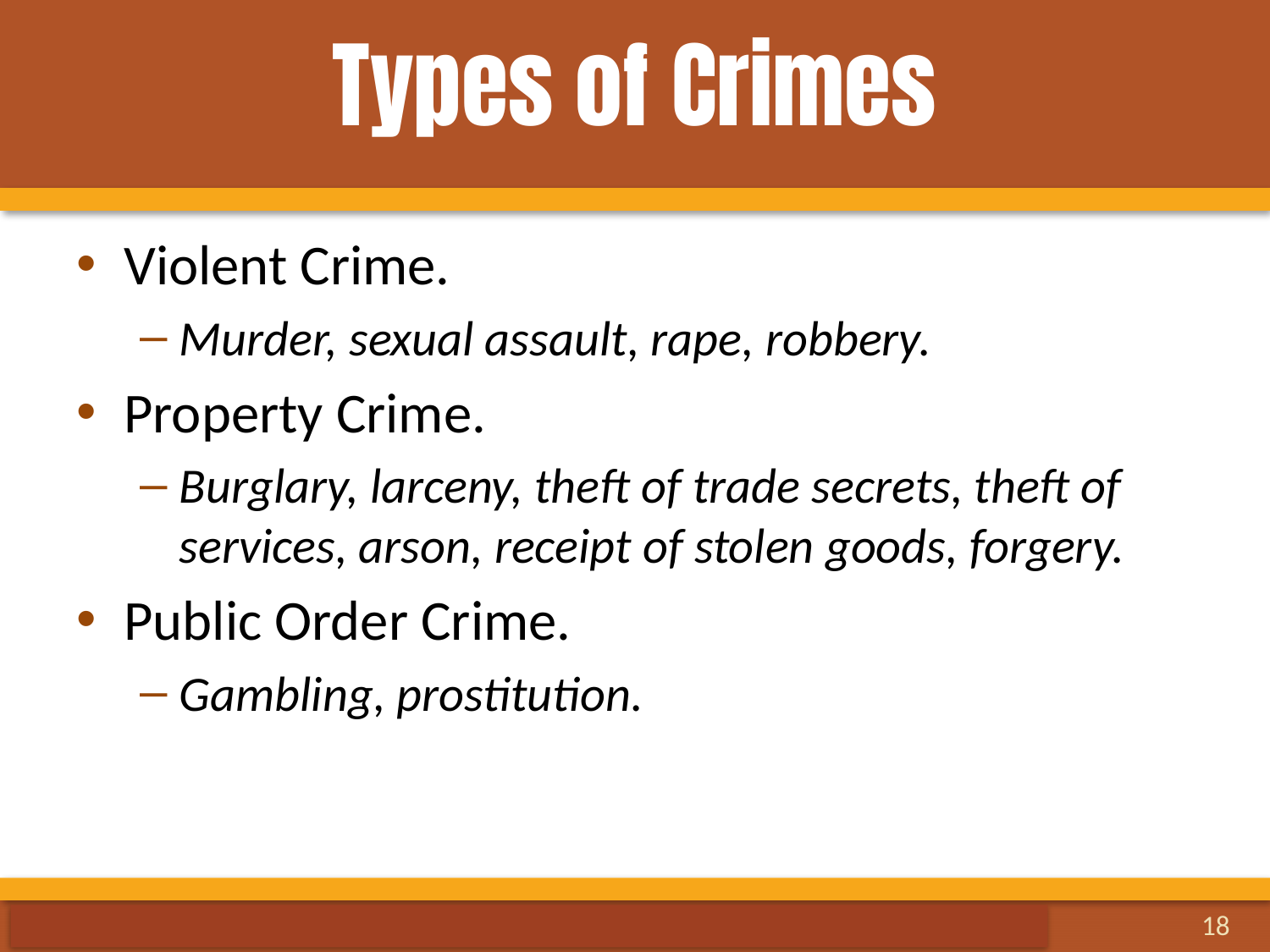

# Types of Crimes
Violent Crime.
Murder, sexual assault, rape, robbery.
Property Crime.
Burglary, larceny, theft of trade secrets, theft of services, arson, receipt of stolen goods, forgery.
Public Order Crime.
Gambling, prostitution.
18